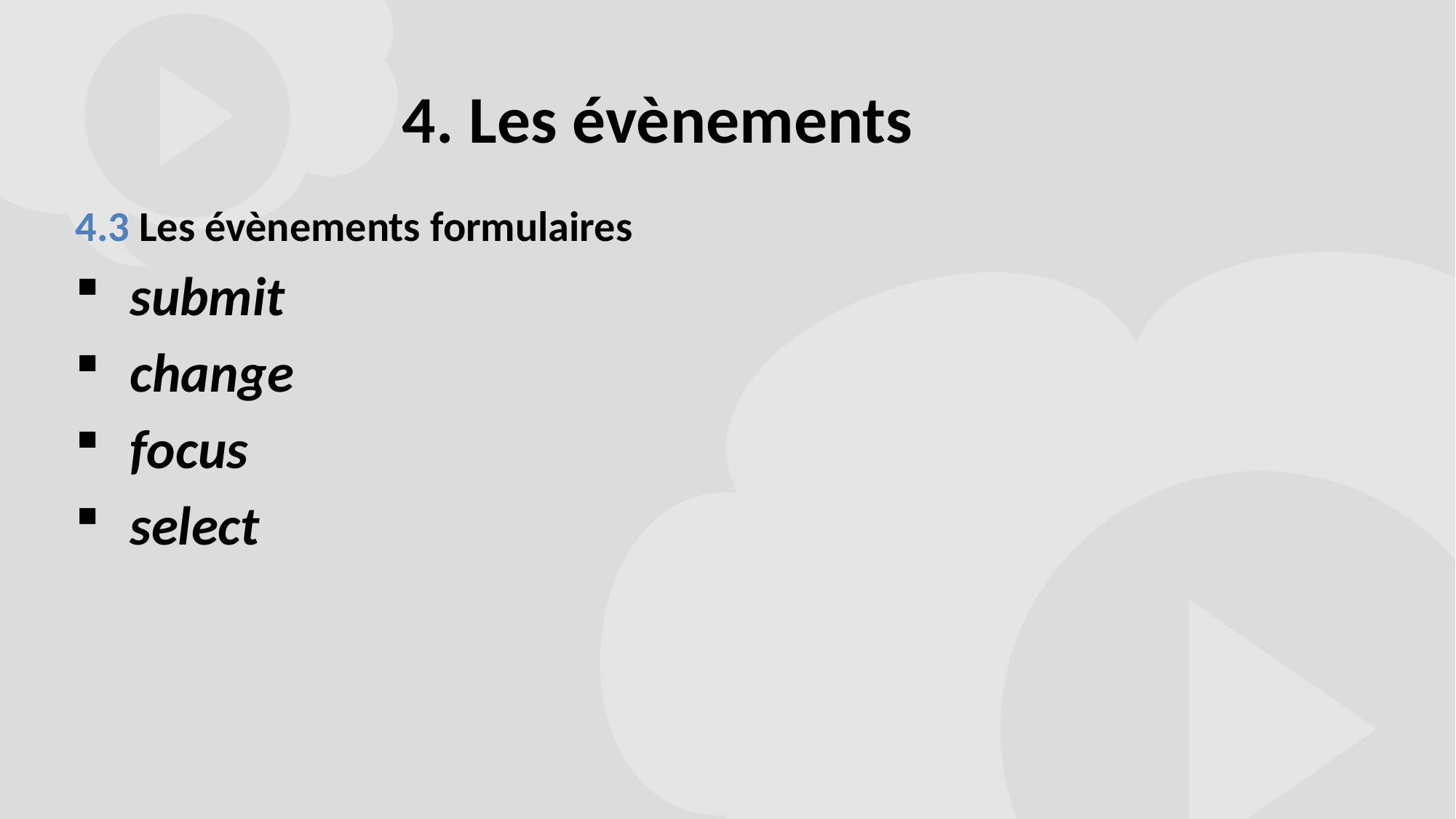

# 4. Les évènements
4.3 Les évènements formulaires
submit
change
focus
select